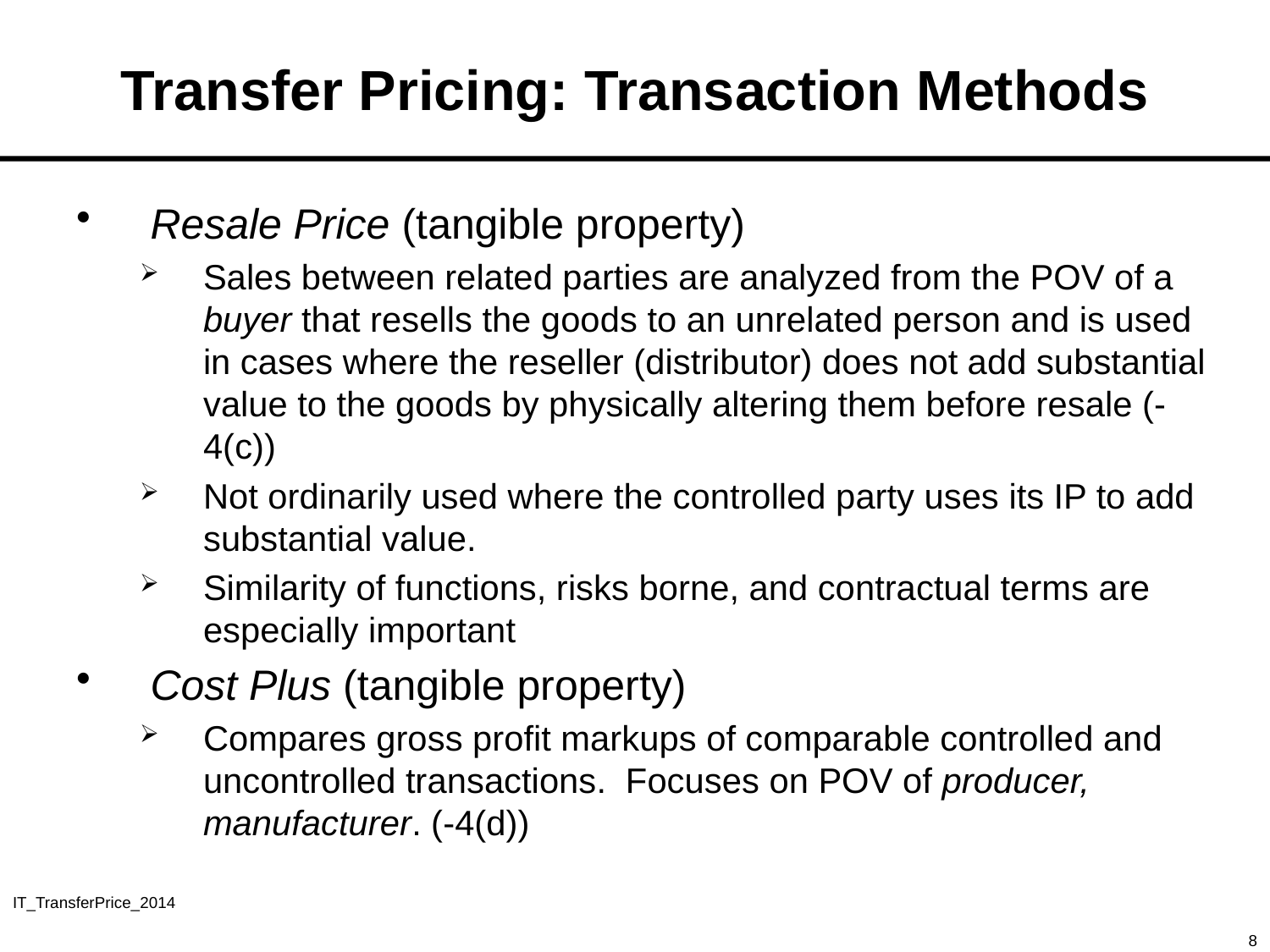

# Transfer Pricing: Transaction Methods
Resale Price (tangible property)
Sales between related parties are analyzed from the POV of a buyer that resells the goods to an unrelated person and is used in cases where the reseller (distributor) does not add substantial value to the goods by physically altering them before resale (-4(c))
Not ordinarily used where the controlled party uses its IP to add substantial value.
Similarity of functions, risks borne, and contractual terms are especially important
Cost Plus (tangible property)
Compares gross profit markups of comparable controlled and uncontrolled transactions.  Focuses on POV of producer, manufacturer. (-4(d))
IT_TransferPrice_2014

8